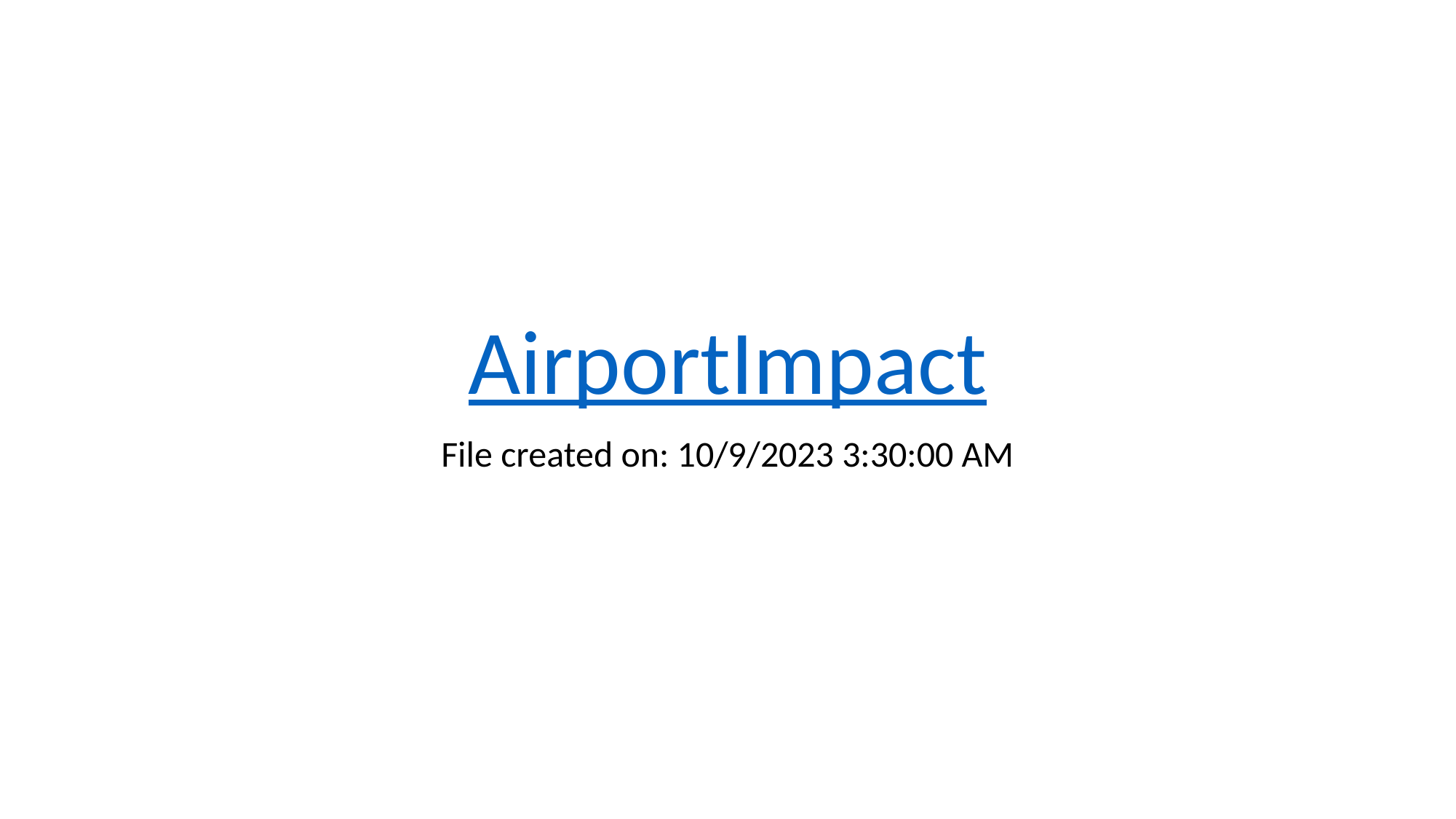

# AirportImpact
File created on: 10/9/2023 3:30:00 AM